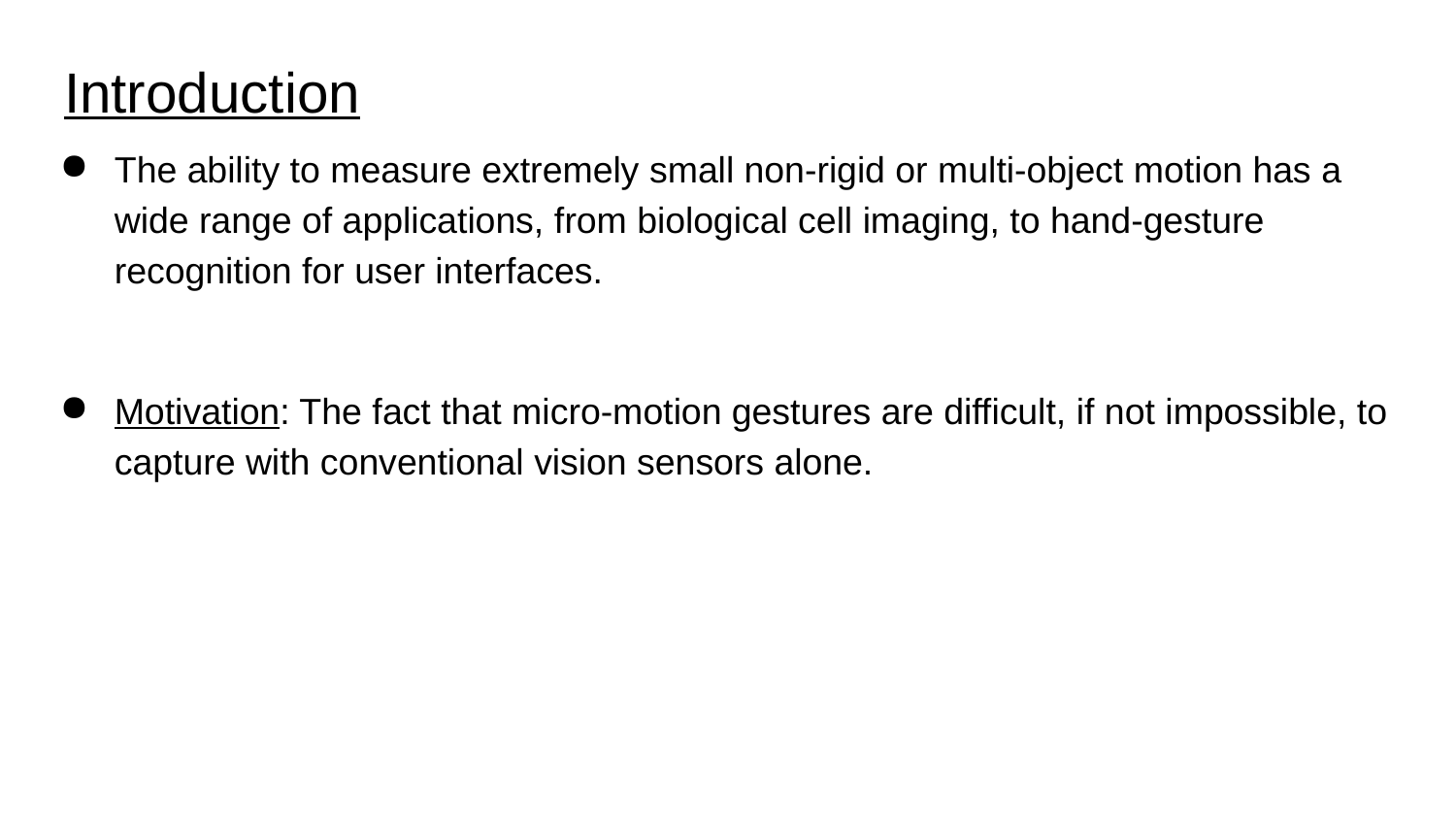

# Introduction
The ability to measure extremely small non-rigid or multi-object motion has a wide range of applications, from biological cell imaging, to hand-gesture recognition for user interfaces.

Motivation: The fact that micro-motion gestures are difficult, if not impossible, to capture with conventional vision sensors alone.